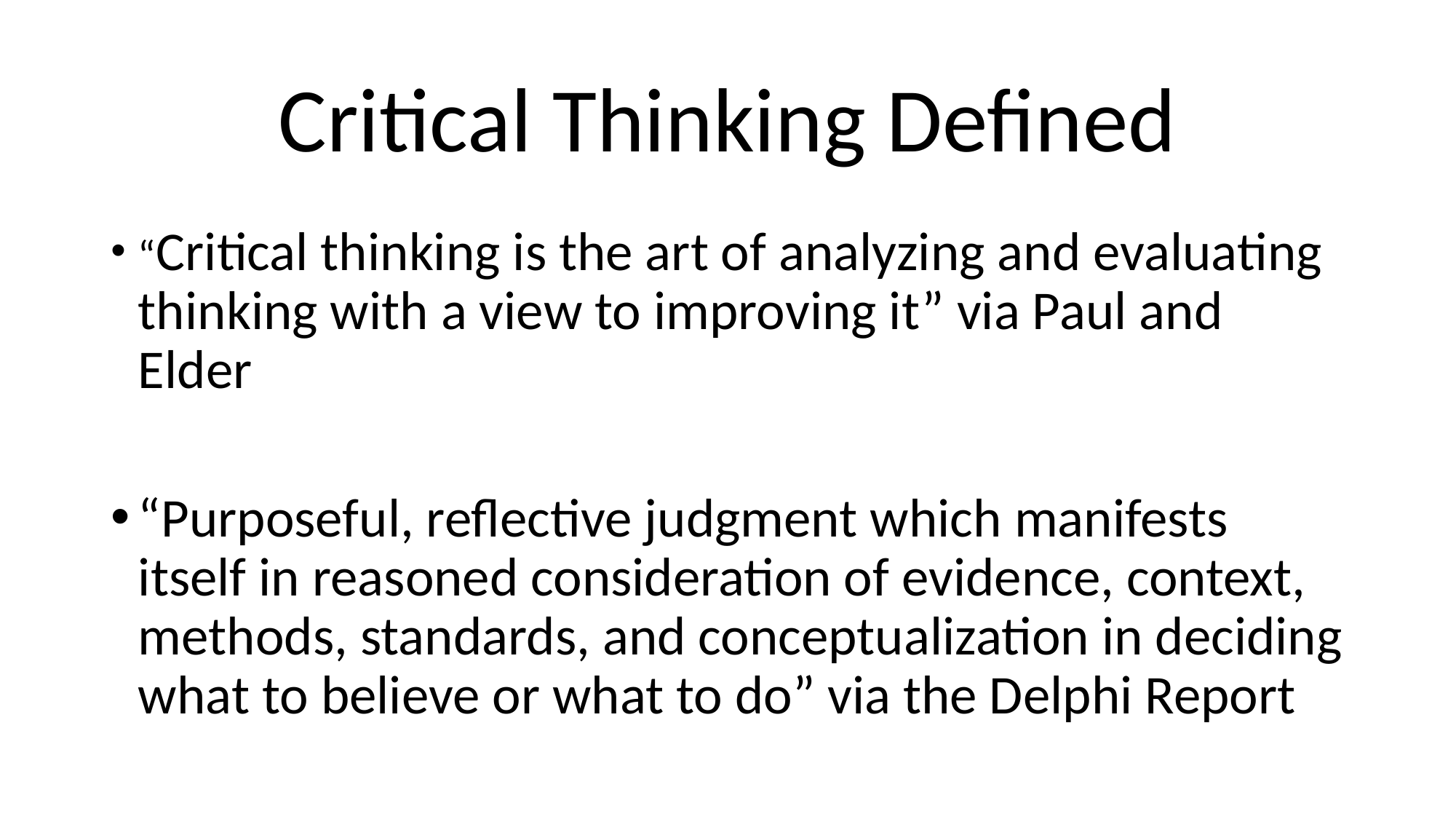

# Critical Thinking Defined
“Critical thinking is the art of analyzing and evaluating thinking with a view to improving it” via Paul and Elder

“Purposeful, reflective judgment which manifests itself in reasoned consideration of evidence, context, methods, standards, and conceptualization in deciding what to believe or what to do” via the Delphi Report